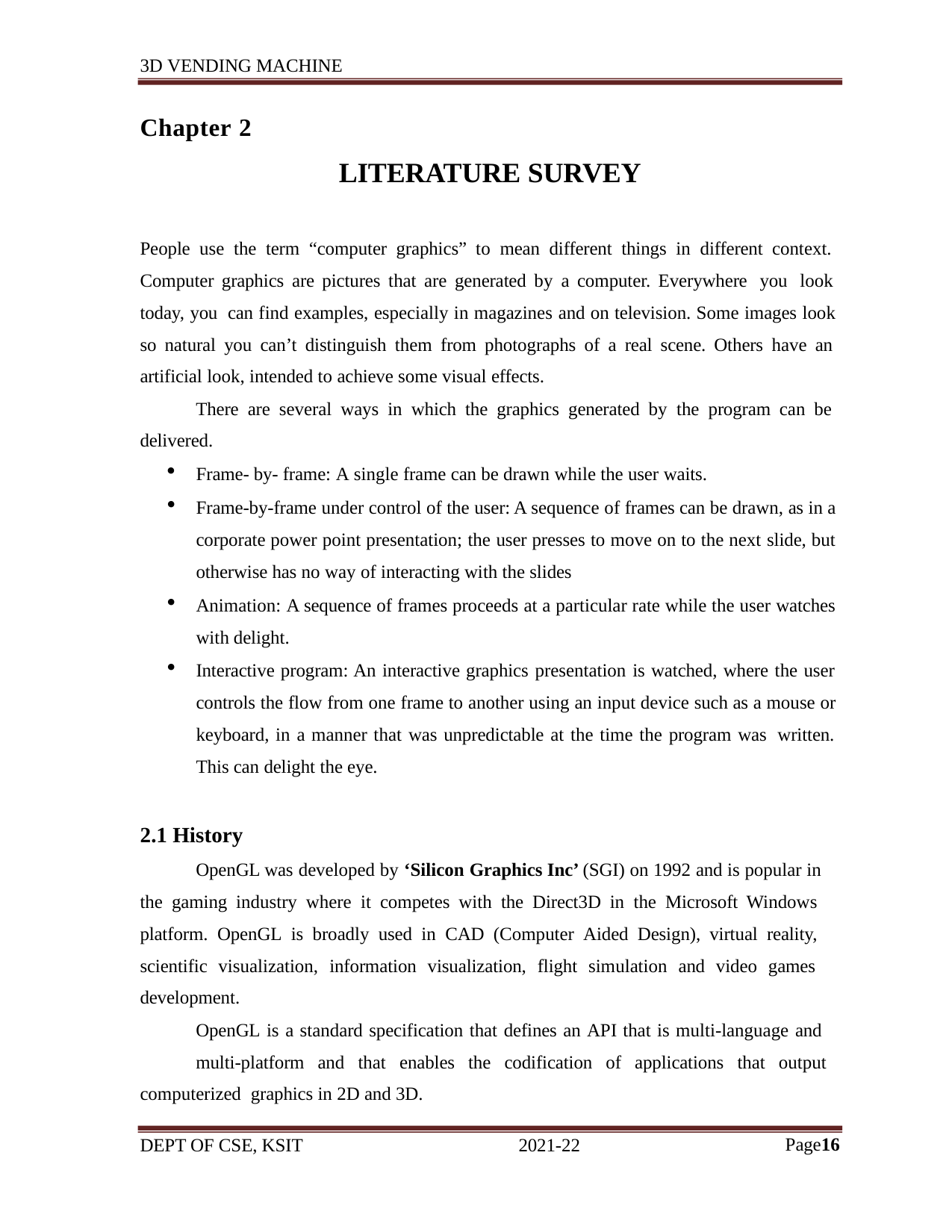

3D VENDING MACHINE

Chapter 2
LITERATURE SURVEY

People use the term “computer graphics” to mean different things in different context.  Computer graphics are pictures that are generated by a computer. Everywhere you look  today, you can find examples, especially in magazines and on television. Some images look  so natural you can’t distinguish them from photographs of a real scene. Others have an  artificial look, intended to achieve some visual effects.
There are several ways in which the graphics generated by the program can be  delivered.
Frame- by- frame: A single frame can be drawn while the user waits.
Frame-by-frame under control of the user: A sequence of frames can be drawn, as in a  corporate power point presentation; the user presses to move on to the next slide, but  otherwise has no way of interacting with the slides
Animation: A sequence of frames proceeds at a particular rate while the user watches  with delight.
Interactive program: An interactive graphics presentation is watched, where the user  controls the flow from one frame to another using an input device such as a mouse or  keyboard, in a manner that was unpredictable at the time the program was written.  This can delight the eye.

2.1 History
OpenGL was developed by ‘Silicon Graphics Inc’ (SGI) on 1992 and is popular in  the gaming industry where it competes with the Direct3D in the Microsoft Windows  platform. OpenGL is broadly used in CAD (Computer Aided Design), virtual reality,  scientific visualization, information visualization, flight simulation and video games  development.
OpenGL is a standard specification that defines an API that is multi-language and
multi-platform and that enables the codification of applications that output computerized  graphics in 2D and 3D.

DEPT OF CSE, KSIT
2021-22
Page16